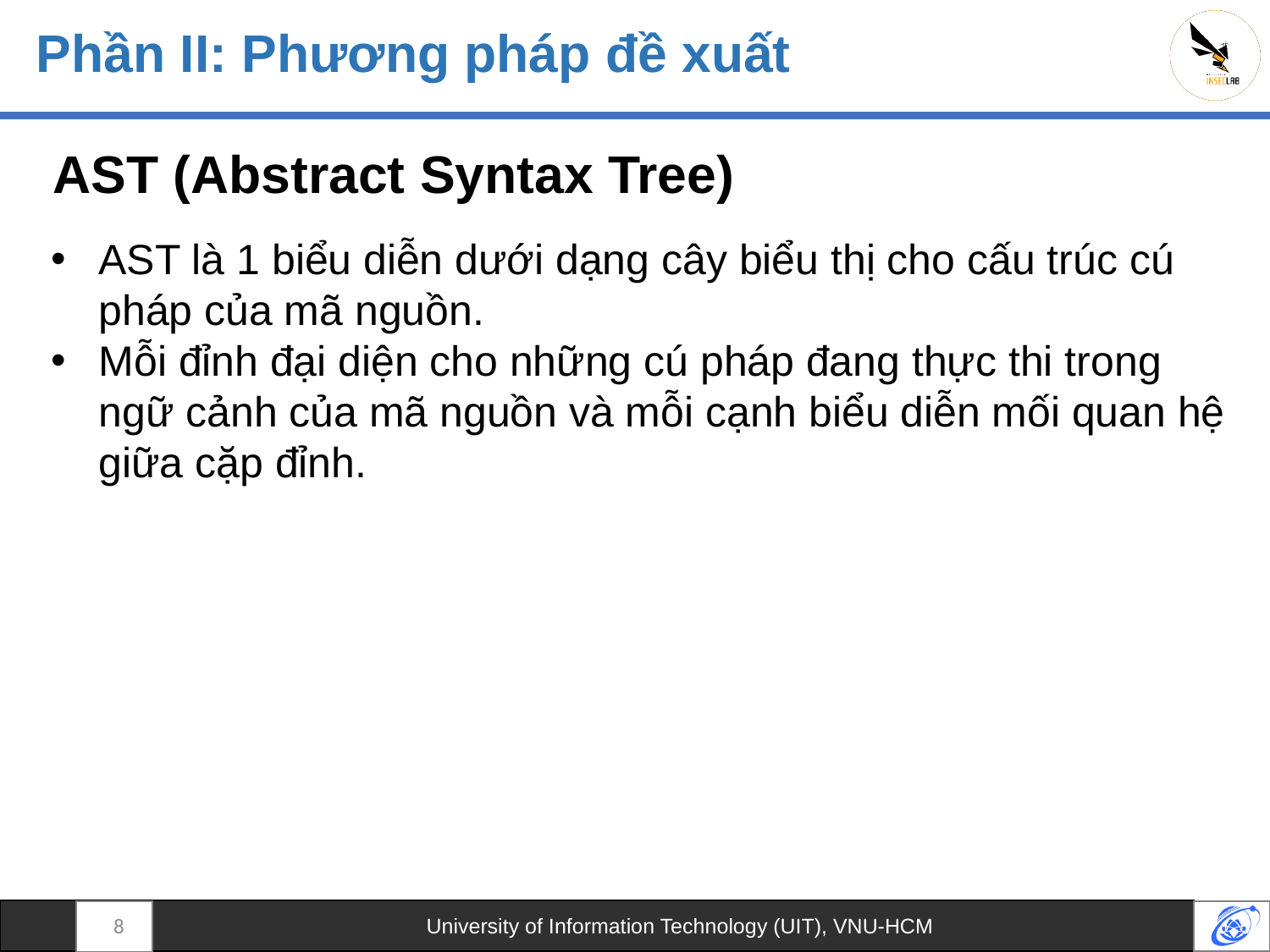

# Phần II: Phương pháp đề xuất
AST (Abstract Syntax Tree)
AST là 1 biểu diễn dưới dạng cây biểu thị cho cấu trúc cú pháp của mã nguồn.
Mỗi đỉnh đại diện cho những cú pháp đang thực thi trong ngữ cảnh của mã nguồn và mỗi cạnh biểu diễn mối quan hệ giữa cặp đỉnh.

8